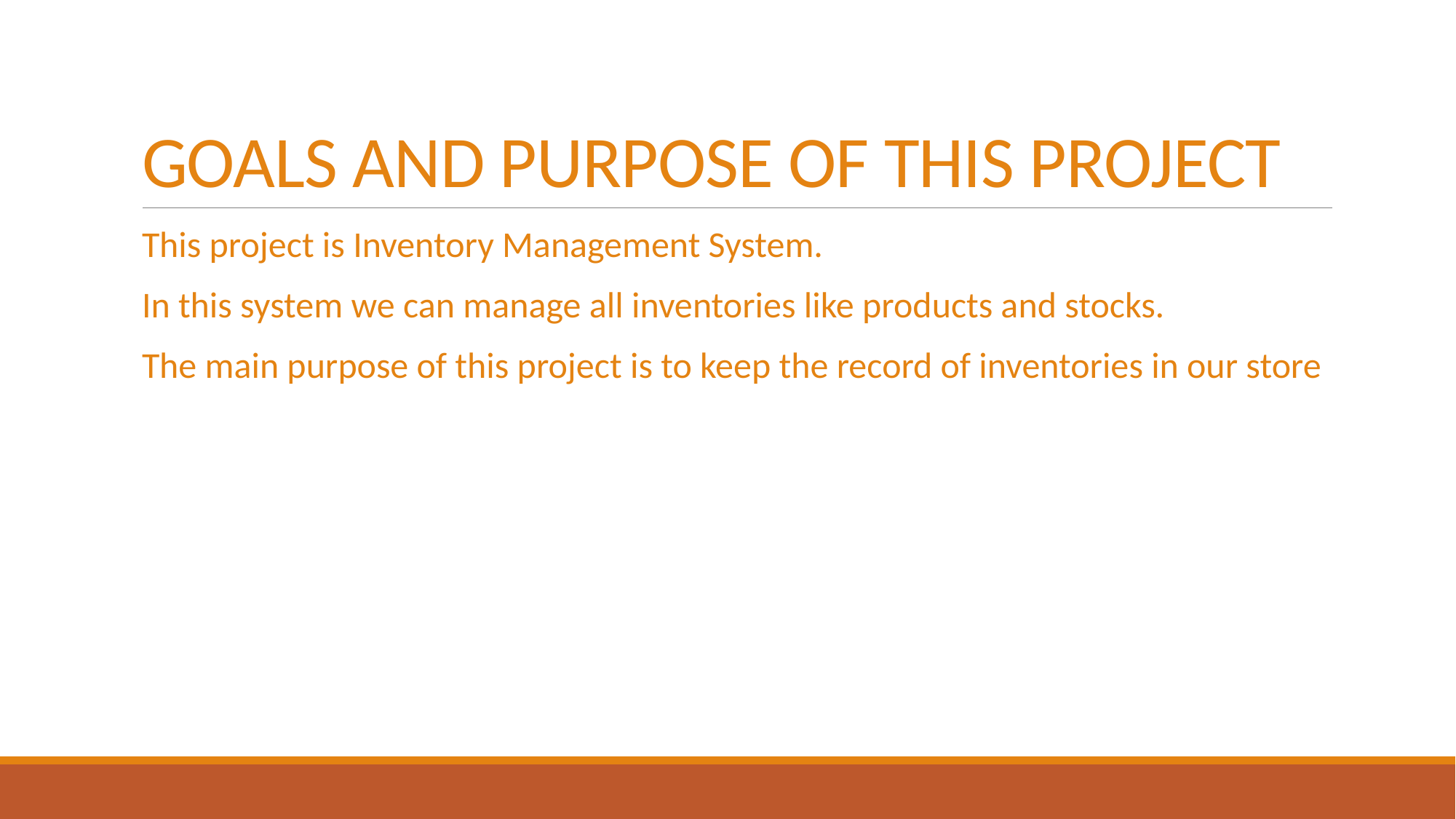

# GOALS AND PURPOSE OF THIS PROJECT
This project is Inventory Management System.
In this system we can manage all inventories like products and stocks.
The main purpose of this project is to keep the record of inventories in our store